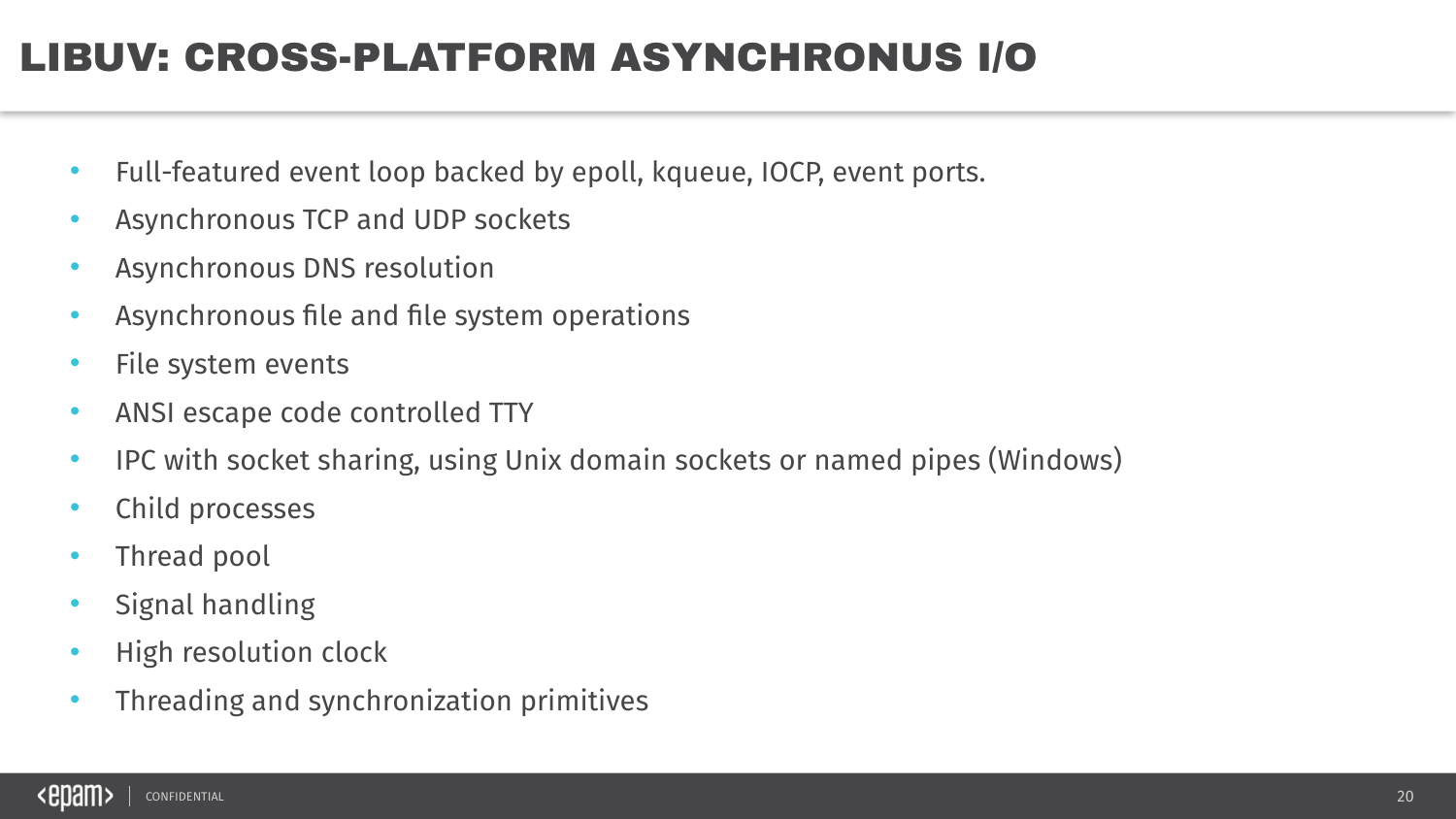

LIBUV: CROSS-PLATFORM ASYNCHRONUS I/O
Full-featured event loop backed by epoll, kqueue, IOCP, event ports.
Asynchronous TCP and UDP sockets
Asynchronous DNS resolution
Asynchronous file and file system operations
File system events
ANSI escape code controlled TTY
IPC with socket sharing, using Unix domain sockets or named pipes (Windows)
Child processes
Thread pool
Signal handling
High resolution clock
Threading and synchronization primitives

20